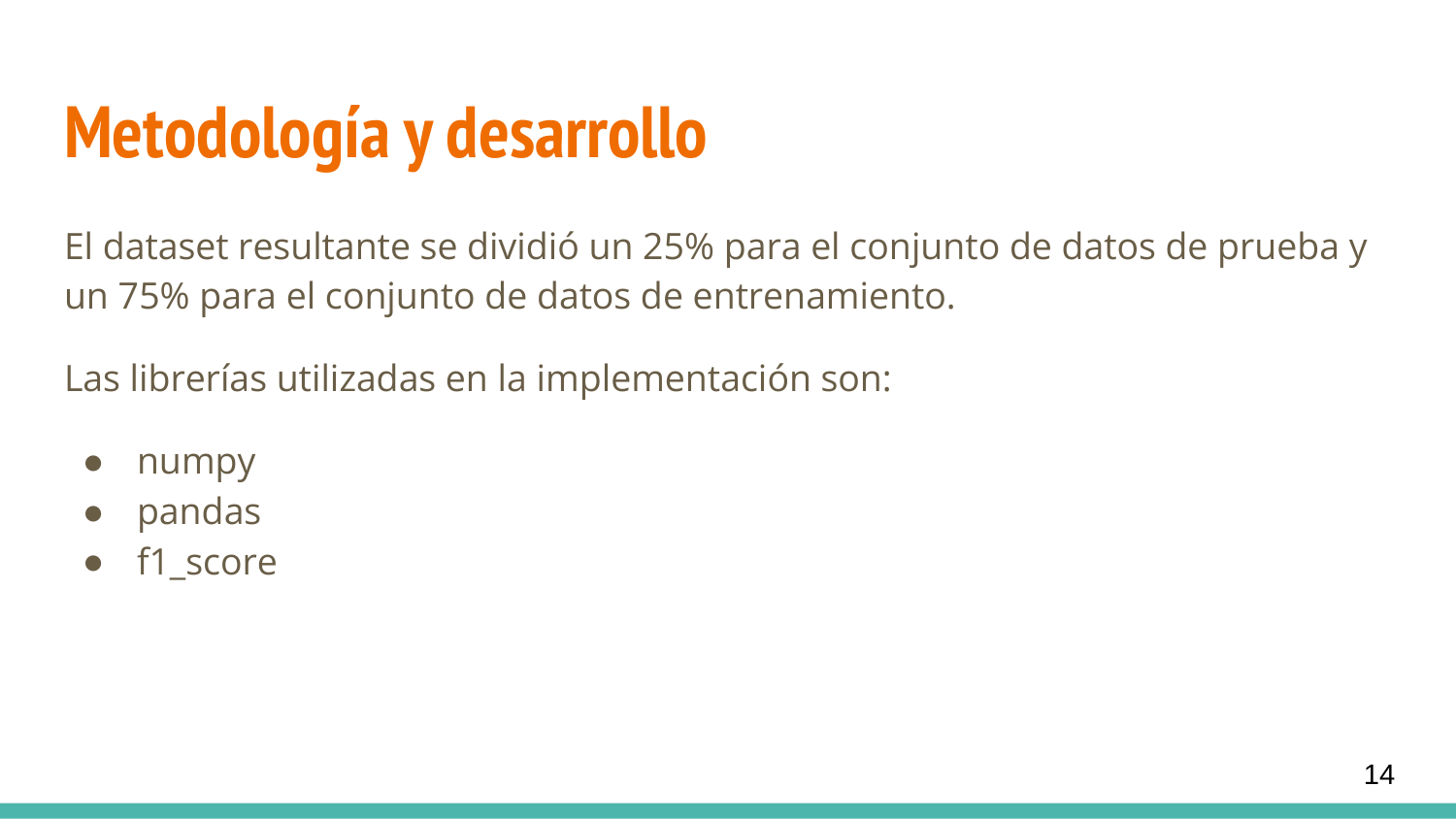

# Metodología y desarrollo
El dataset resultante se dividió un 25% para el conjunto de datos de prueba y un 75% para el conjunto de datos de entrenamiento.
Las librerías utilizadas en la implementación son:
numpy
pandas
f1_score

14